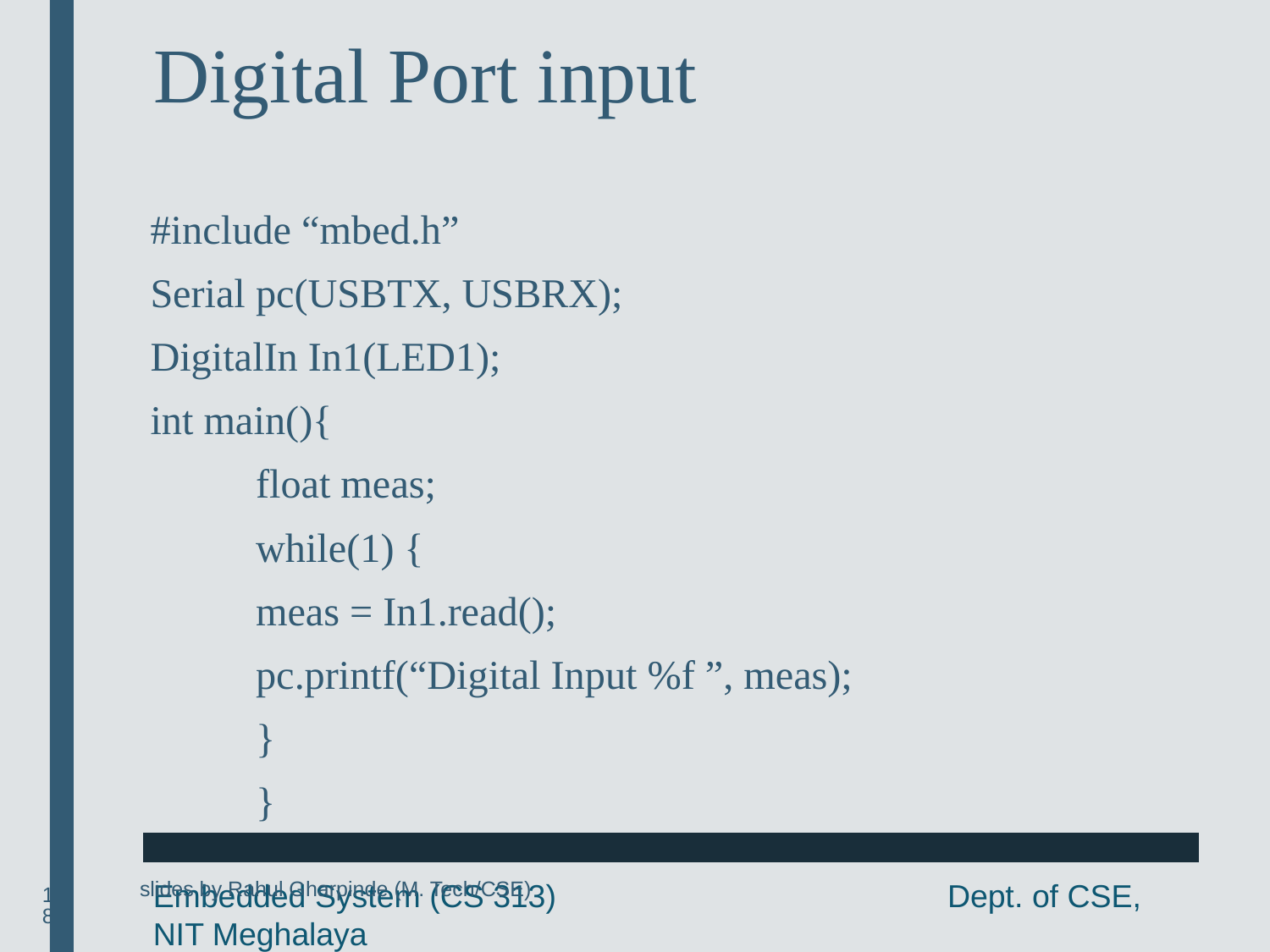

# Digital Port input
#include “mbed.h”
Serial pc(USBTX, USBRX);
DigitalIn In1(LED1);
int main(){
	float meas;
	while(1) {
        	meas = In1.read();
	pc.printf(“Digital Input %f ”, meas);
		}
	}
slides by Rahul Gharpinde (M. Tech/CSE)
18